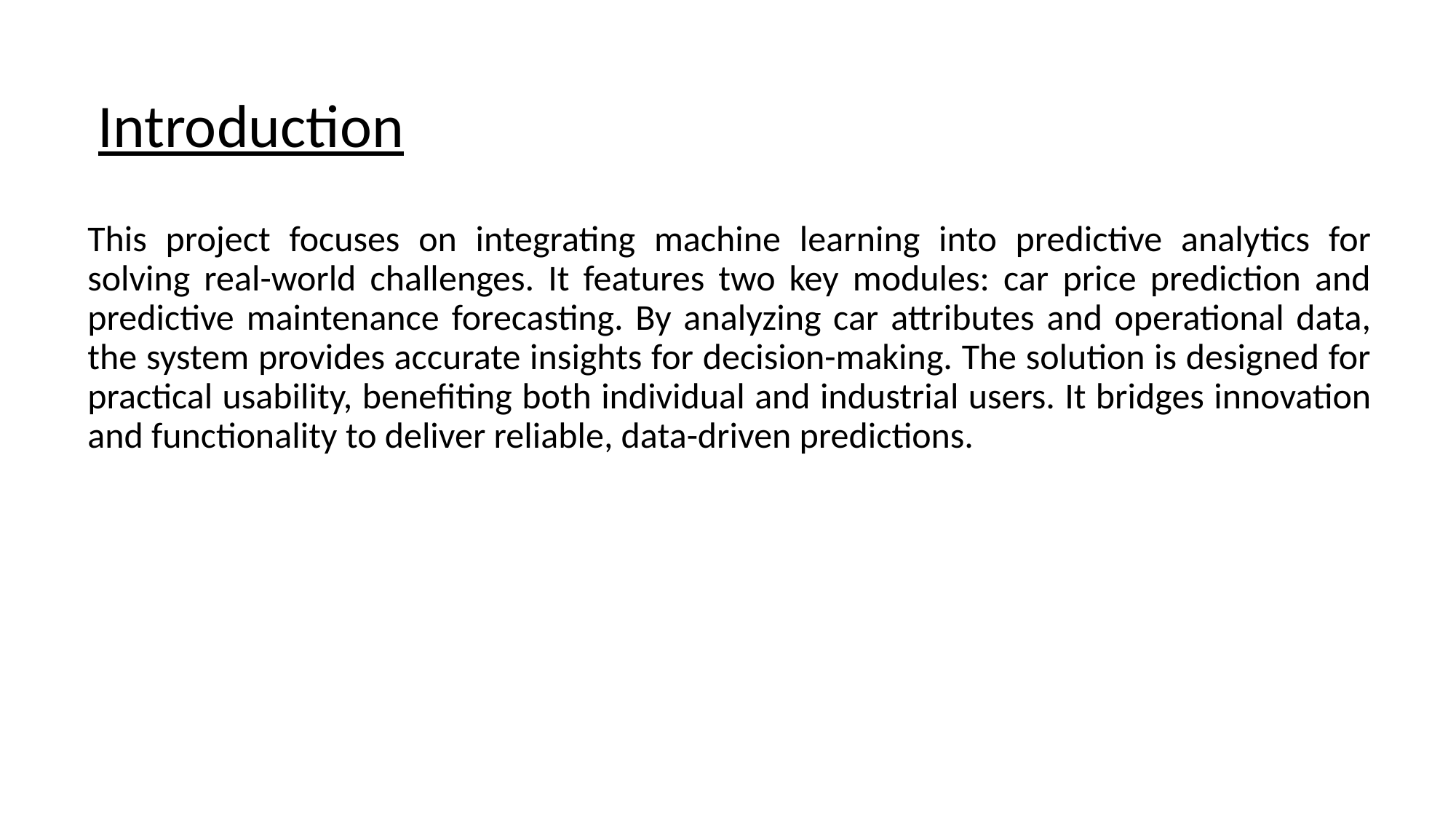

# Introduction
This project focuses on integrating machine learning into predictive analytics for solving real-world challenges. It features two key modules: car price prediction and predictive maintenance forecasting. By analyzing car attributes and operational data, the system provides accurate insights for decision-making. The solution is designed for practical usability, benefiting both individual and industrial users. It bridges innovation and functionality to deliver reliable, data-driven predictions.